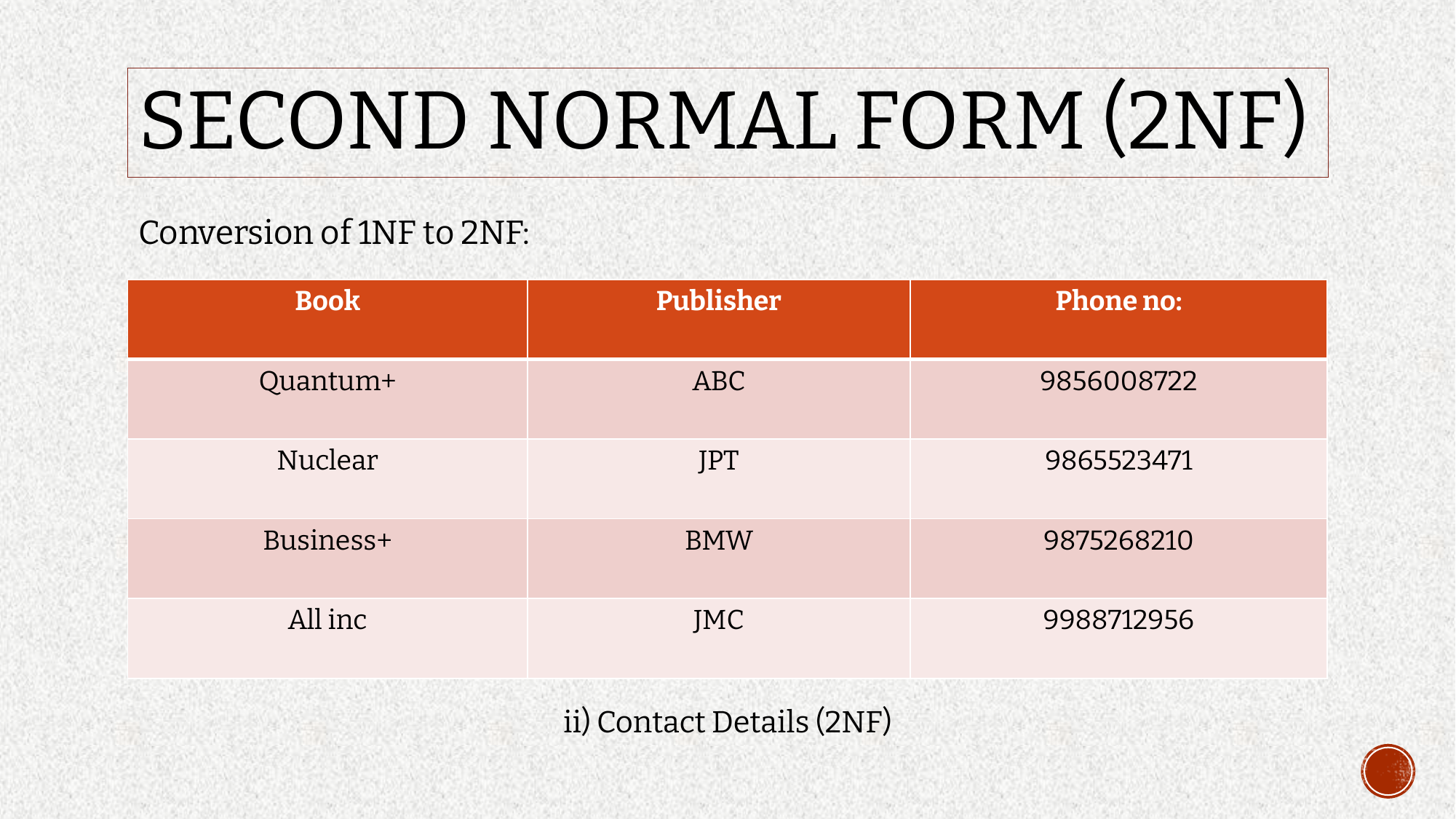

# Second Normal Form (2NF)
Conversion of 1NF to 2NF:

| Book | Publisher | Phone no: |
| --- | --- | --- |
| Quantum+ | ABC | 9856008722 |
| Nuclear | JPT | 9865523471 |
| Business+ | BMW | 9875268210 |
| All inc | JMC | 9988712956 |
ii) Contact Details (2NF)